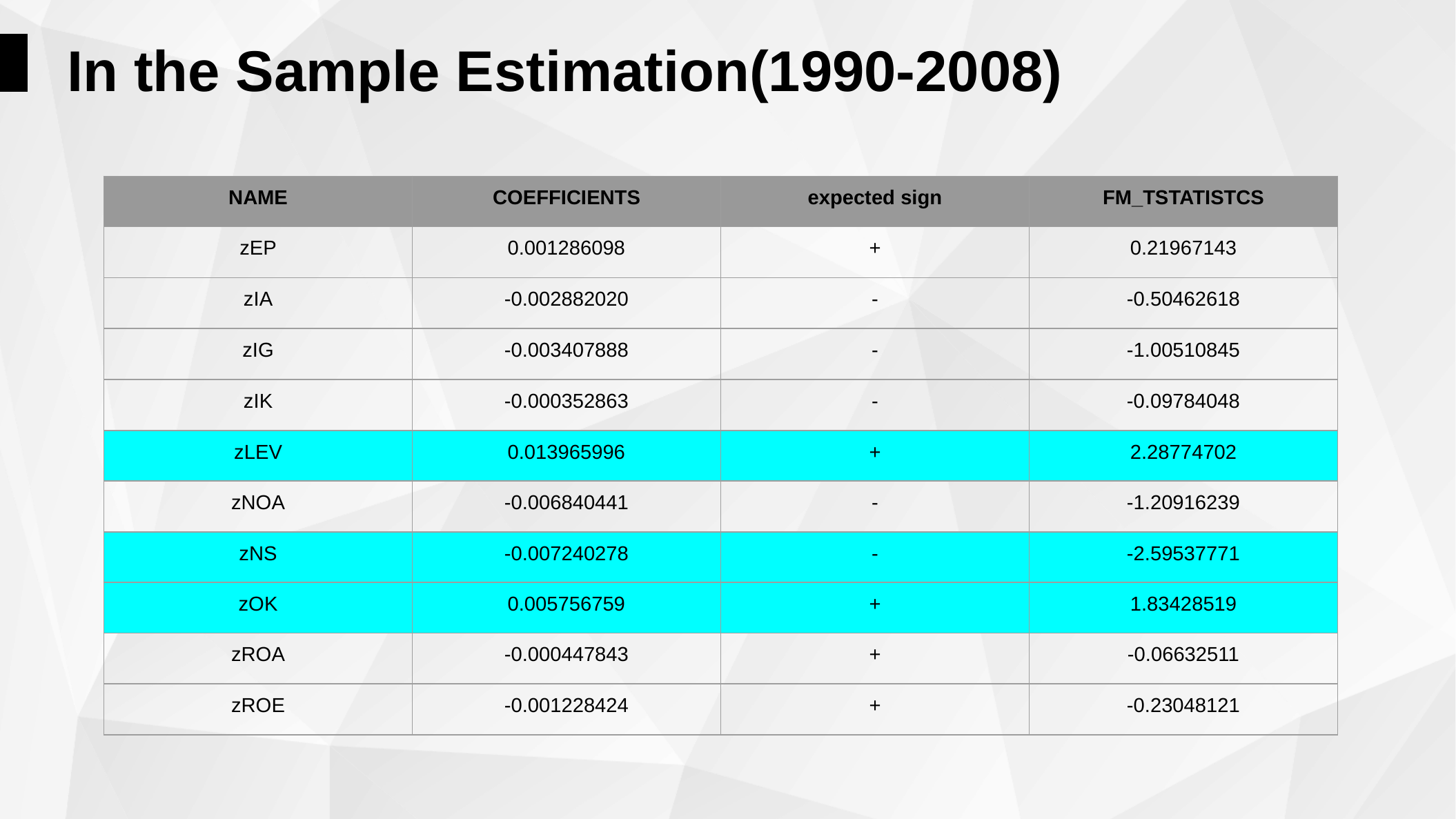

In the Sample Estimation(1990-2008)

| NAME | COEFFICIENTS | expected sign | FM\_TSTATISTCS |
| --- | --- | --- | --- |
| zEP | 0.001286098 | + | 0.21967143 |
| zIA | -0.002882020 | - | -0.50462618 |
| zIG | -0.003407888 | - | -1.00510845 |
| zIK | -0.000352863 | - | -0.09784048 |
| zLEV | 0.013965996 | + | 2.28774702 |
| zNOA | -0.006840441 | - | -1.20916239 |
| zNS | -0.007240278 | - | -2.59537771 |
| zOK | 0.005756759 | + | 1.83428519 |
| zROA | -0.000447843 | + | -0.06632511 |
| zROE | -0.001228424 | + | -0.23048121 |